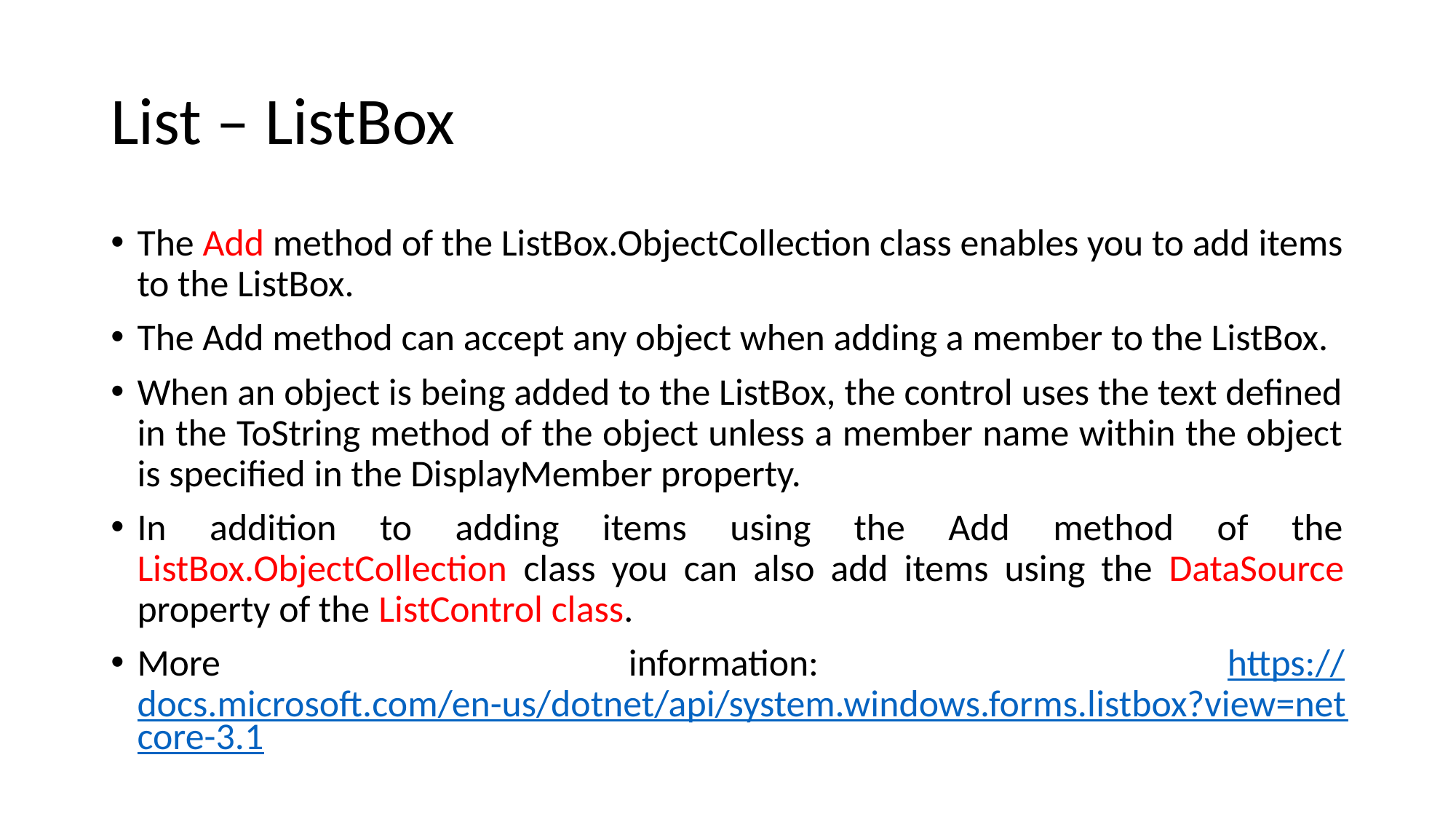

# List – ListBox
The Add method of the ListBox.ObjectCollection class enables you to add items to the ListBox.
The Add method can accept any object when adding a member to the ListBox.
When an object is being added to the ListBox, the control uses the text defined in the ToString method of the object unless a member name within the object is specified in the DisplayMember property.
In addition to adding items using the Add method of the ListBox.ObjectCollection class you can also add items using the DataSource property of the ListControl class.
More information: https://docs.microsoft.com/en-us/dotnet/api/system.windows.forms.listbox?view=netcore-3.1